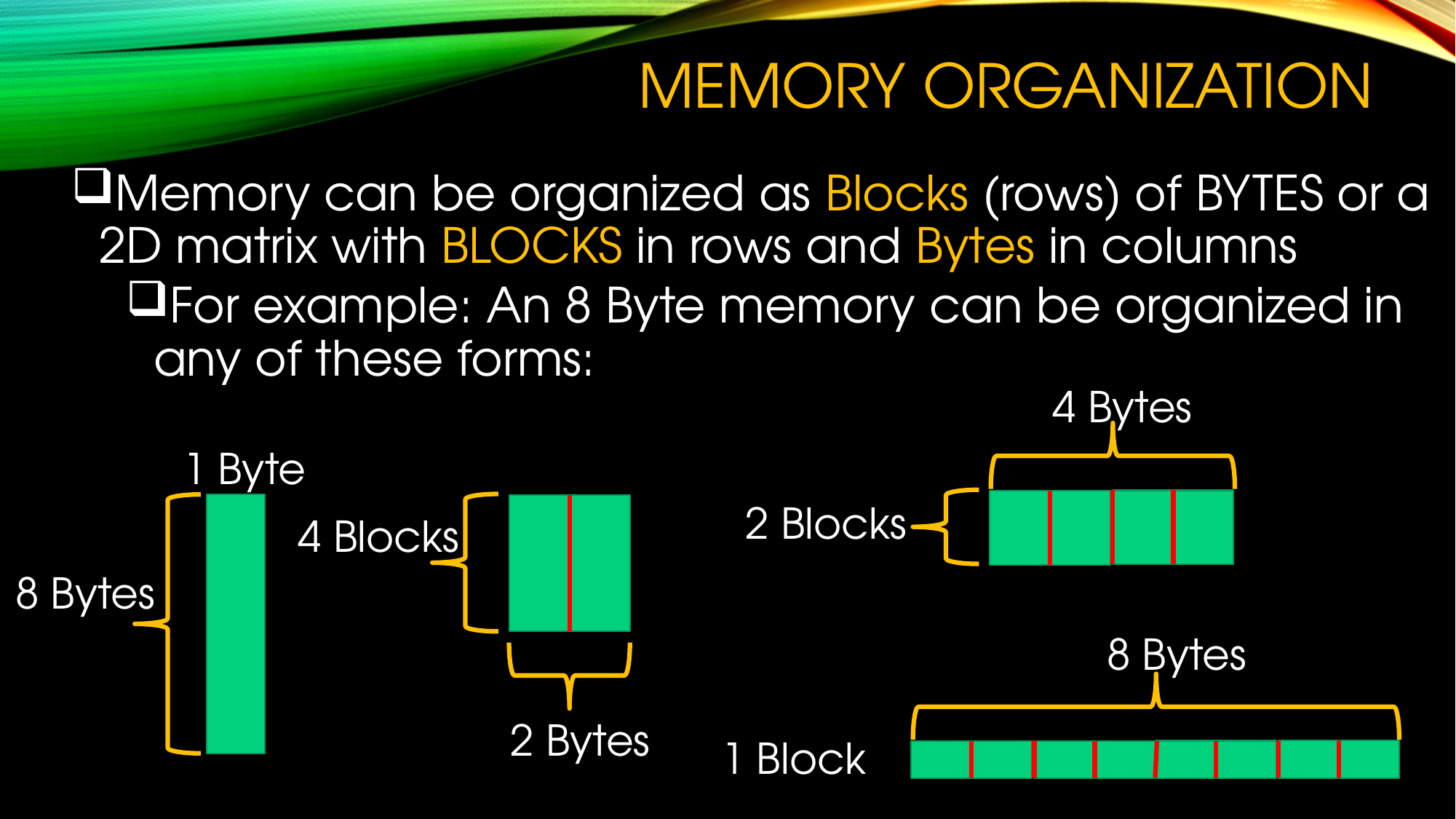

# Memory organization
Memory can be organized as Blocks (rows) of BYTES or a 2D matrix with BLOCKS in rows and Bytes in columns
For example: An 8 Byte memory can be organized in any of these forms:

4 Bytes
1 Byte

2 Blocks

4 Blocks
8 Bytes

8 Bytes
2 Bytes
1 Block